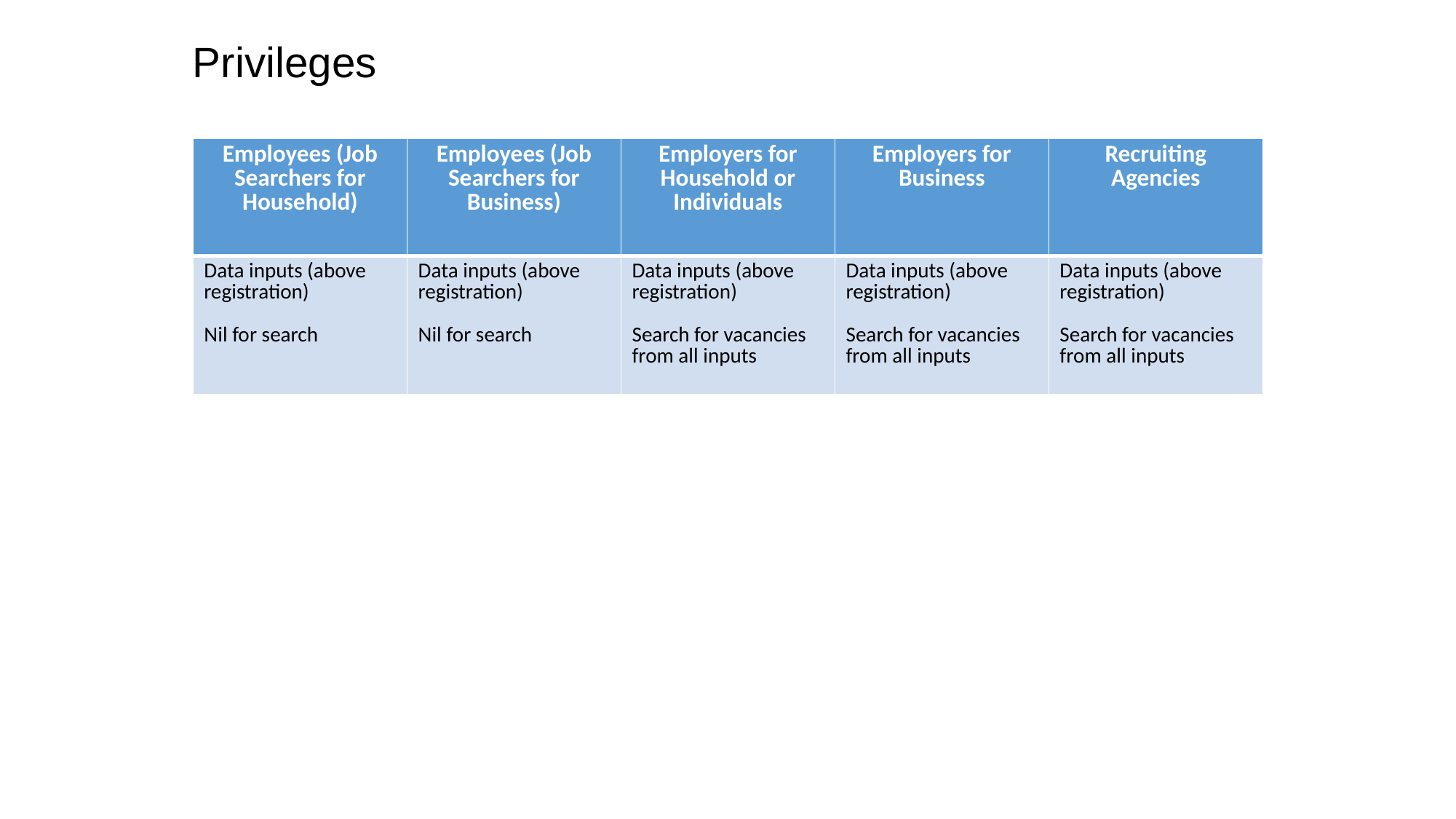

# Privileges

| Employees (Job Searchers for Household) | Employees (Job Searchers for Business) | Employers for Household or Individuals | Employers for Business | Recruiting Agencies |
| --- | --- | --- | --- | --- |
| Data inputs (above registration) Nil for search | Data inputs (above registration) Nil for search | Data inputs (above registration) Search for vacancies from all inputs | Data inputs (above registration) Search for vacancies from all inputs | Data inputs (above registration) Search for vacancies from all inputs |